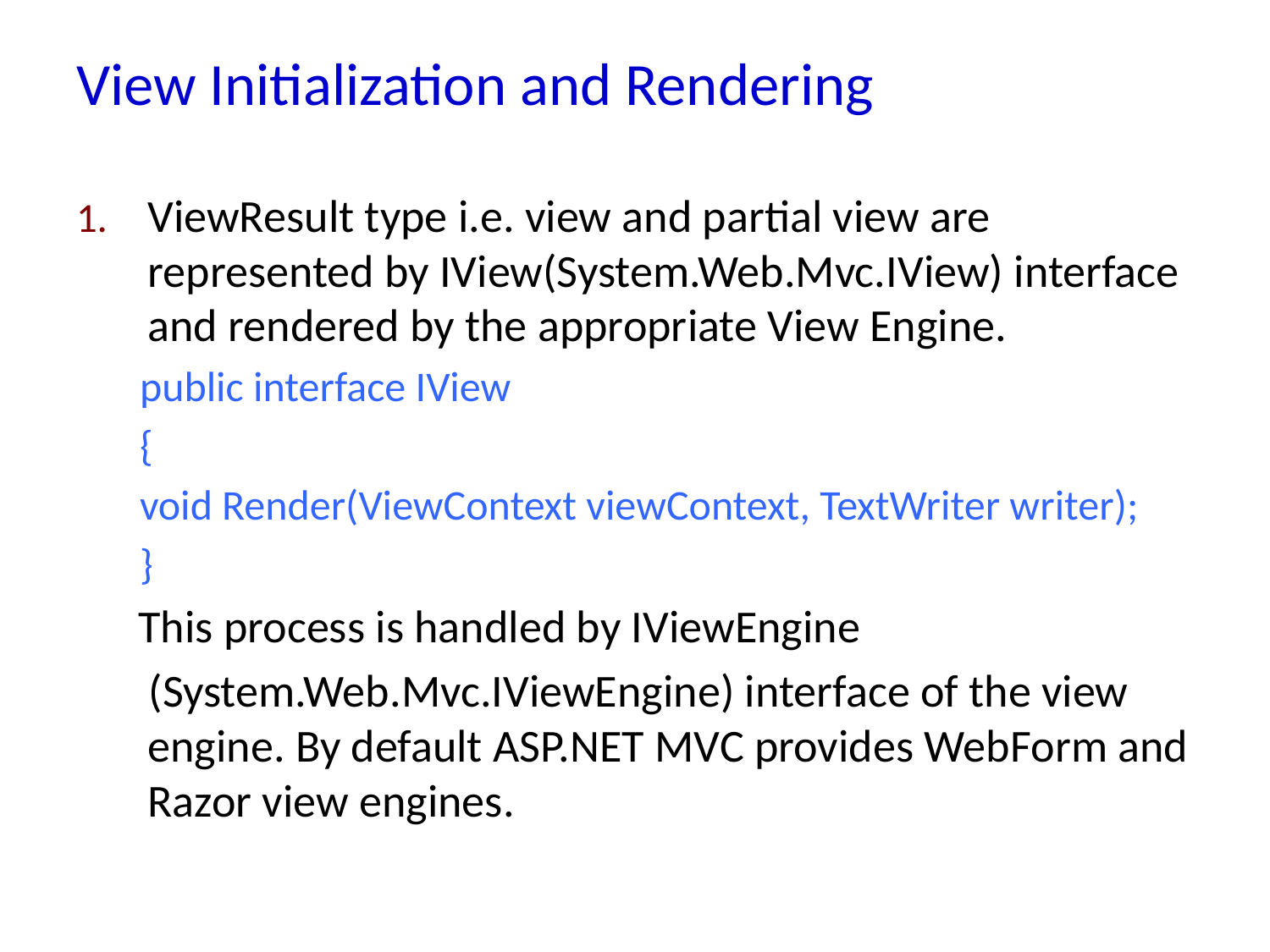

# View Initialization and Rendering
ViewResult type i.e. view and partial view are represented by IView(System.Web.Mvc.IView) interface and rendered by the appropriate View Engine.
public interface IView
{
void Render(ViewContext viewContext, TextWriter writer);
}
      This process is handled by IViewEngine
       (System.Web.Mvc.IViewEngine) interface of the view engine. By default ASP.NET MVC provides WebForm and Razor view engines.